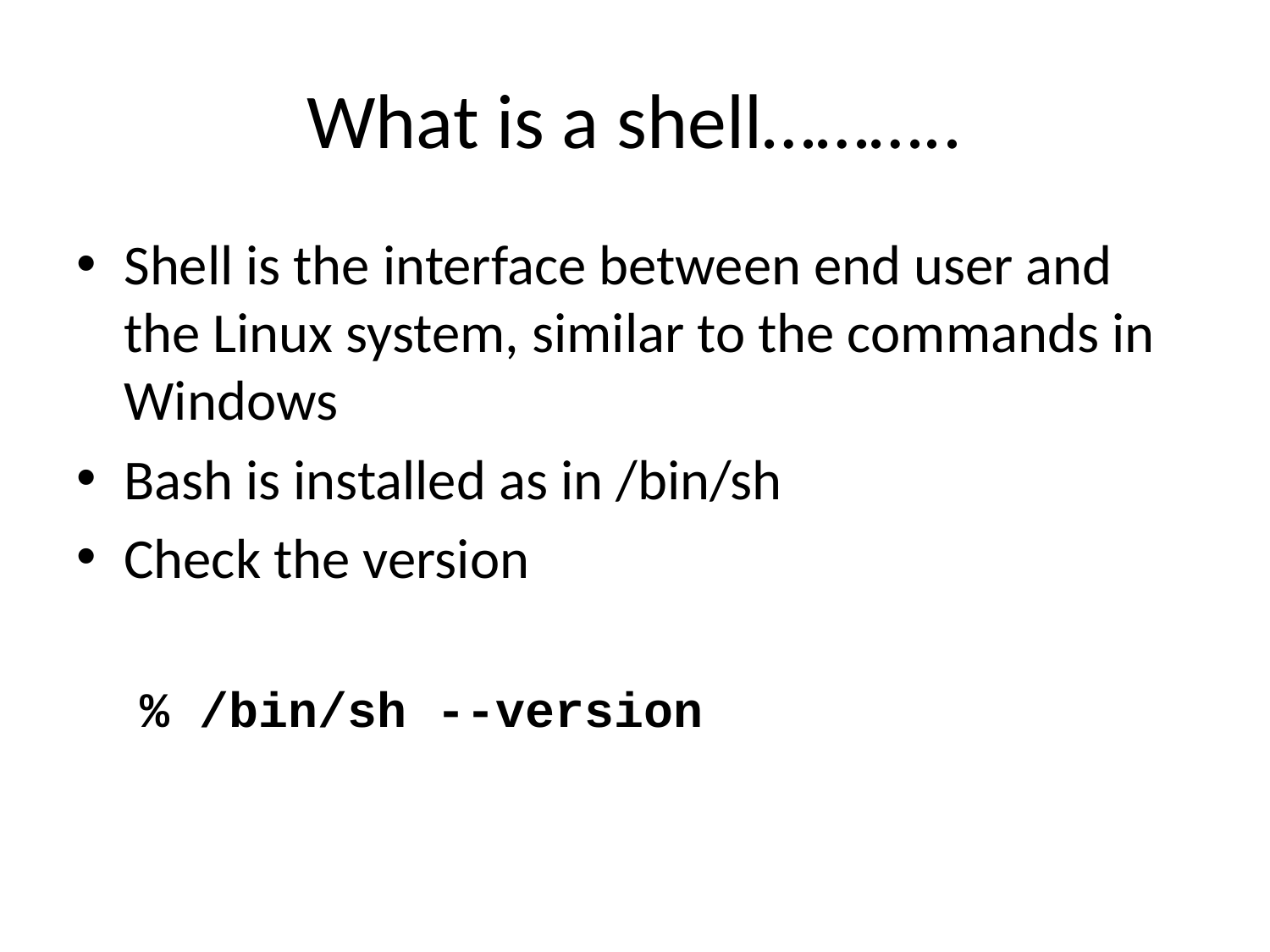

# What is a shell………..
Shell is the interface between end user and the Linux system, similar to the commands in Windows
Bash is installed as in /bin/sh
Check the version

% /bin/sh --version